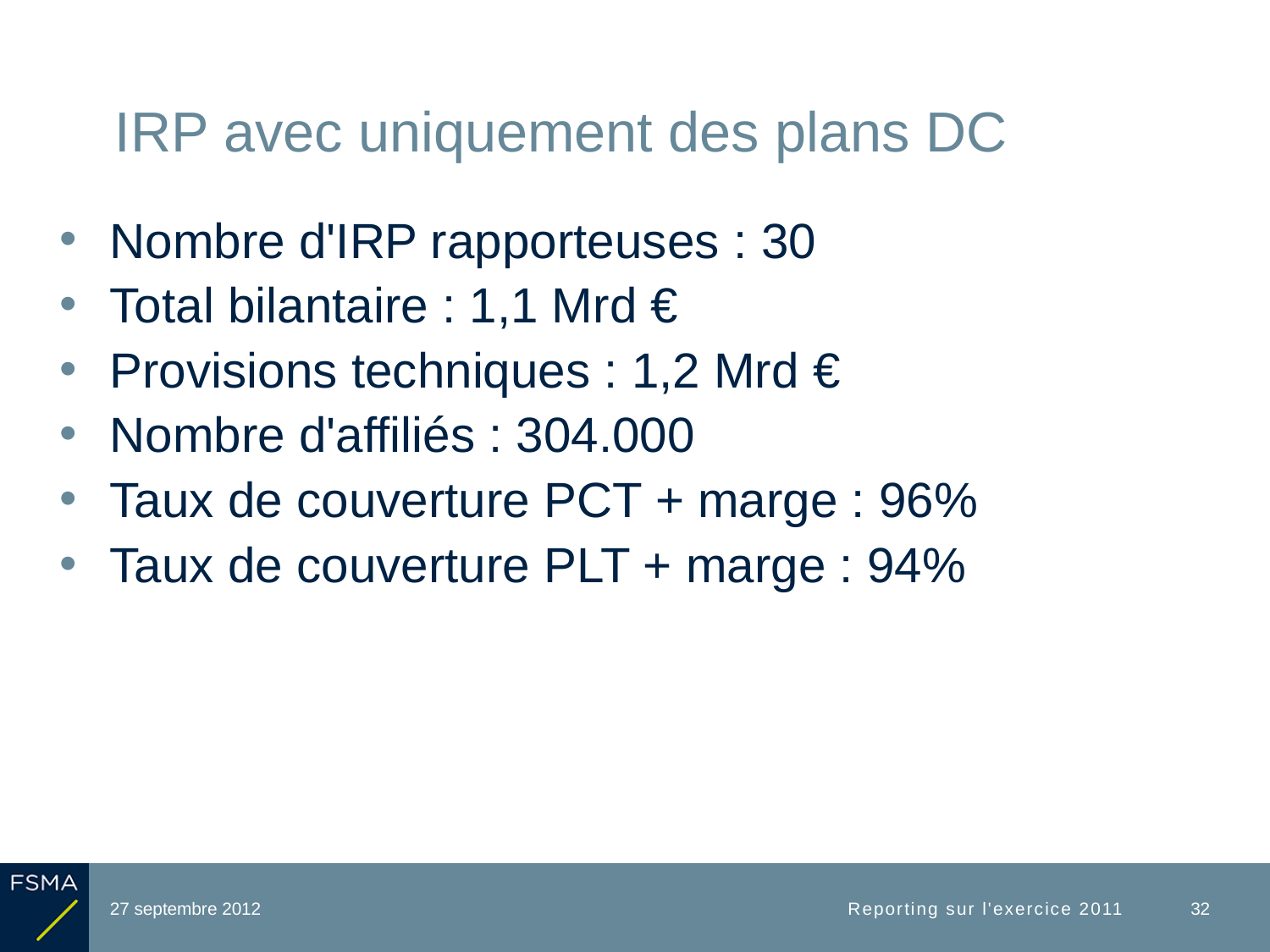

# IRP avec uniquement des plans DC
Nombre d'IRP rapporteuses : 30
Total bilantaire : 1,1 Mrd €
Provisions techniques : 1,2 Mrd €
Nombre d'affiliés : 304.000
Taux de couverture PCT + marge : 96%
Taux de couverture PLT + marge : 94%

27 septembre 2012
Reporting sur l'exercice 2011
32